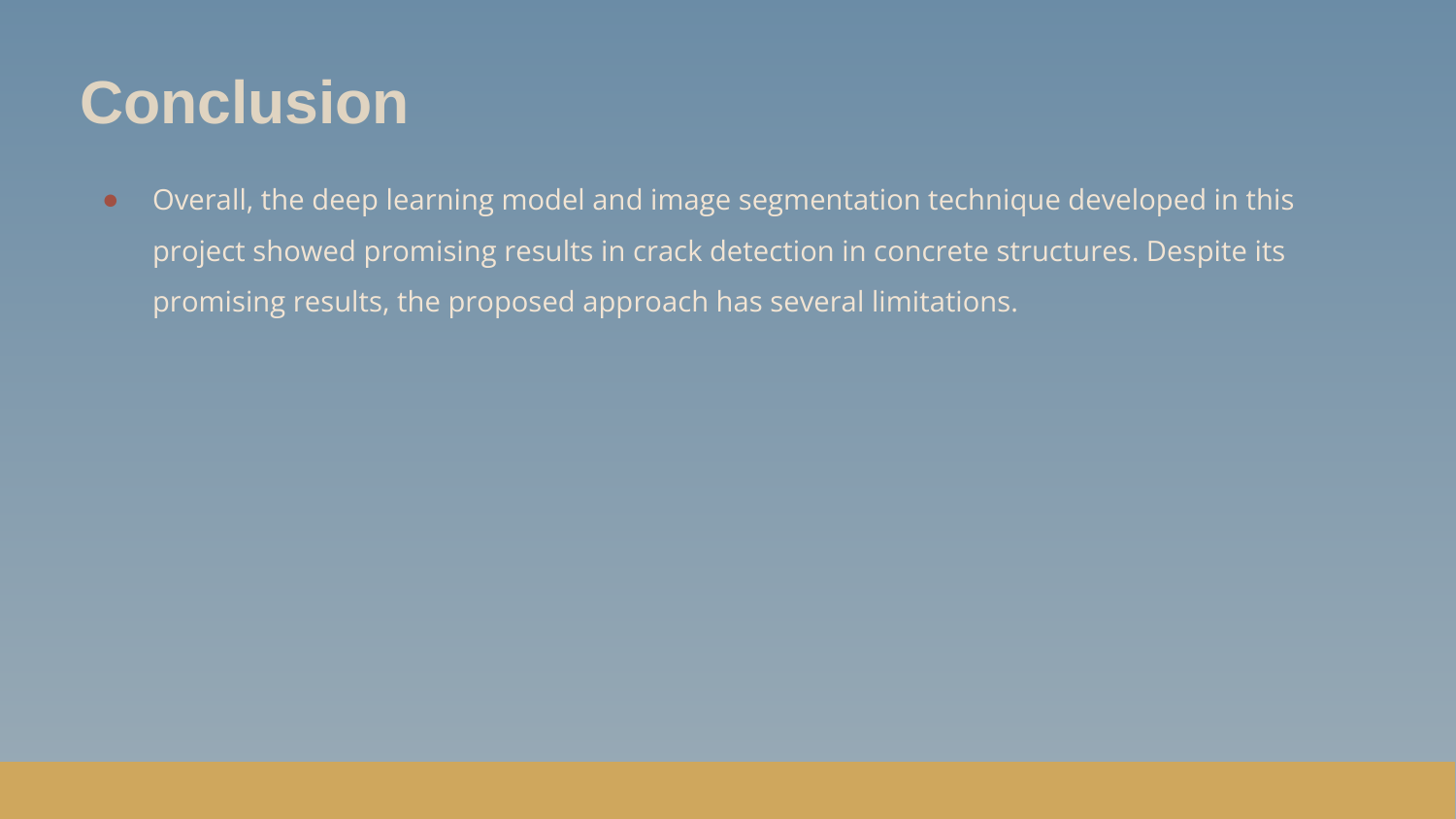

# Conclusion
Overall, the deep learning model and image segmentation technique developed in this project showed promising results in crack detection in concrete structures. Despite its promising results, the proposed approach has several limitations.